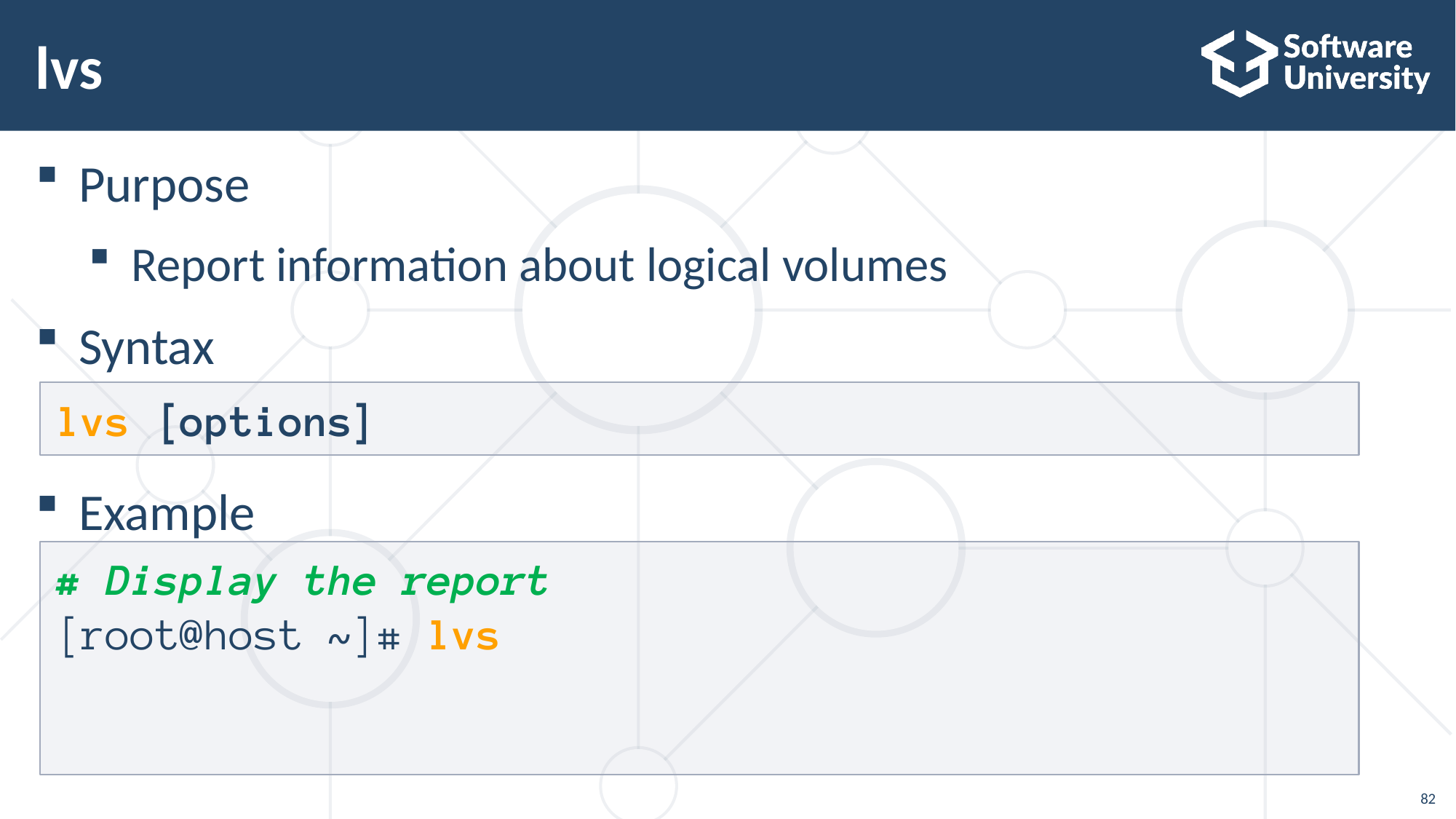

# lvs
Purpose
Report information about logical volumes
Syntax

Example

lvs [options]
# Display the report
[root@host ~]# lvs
82